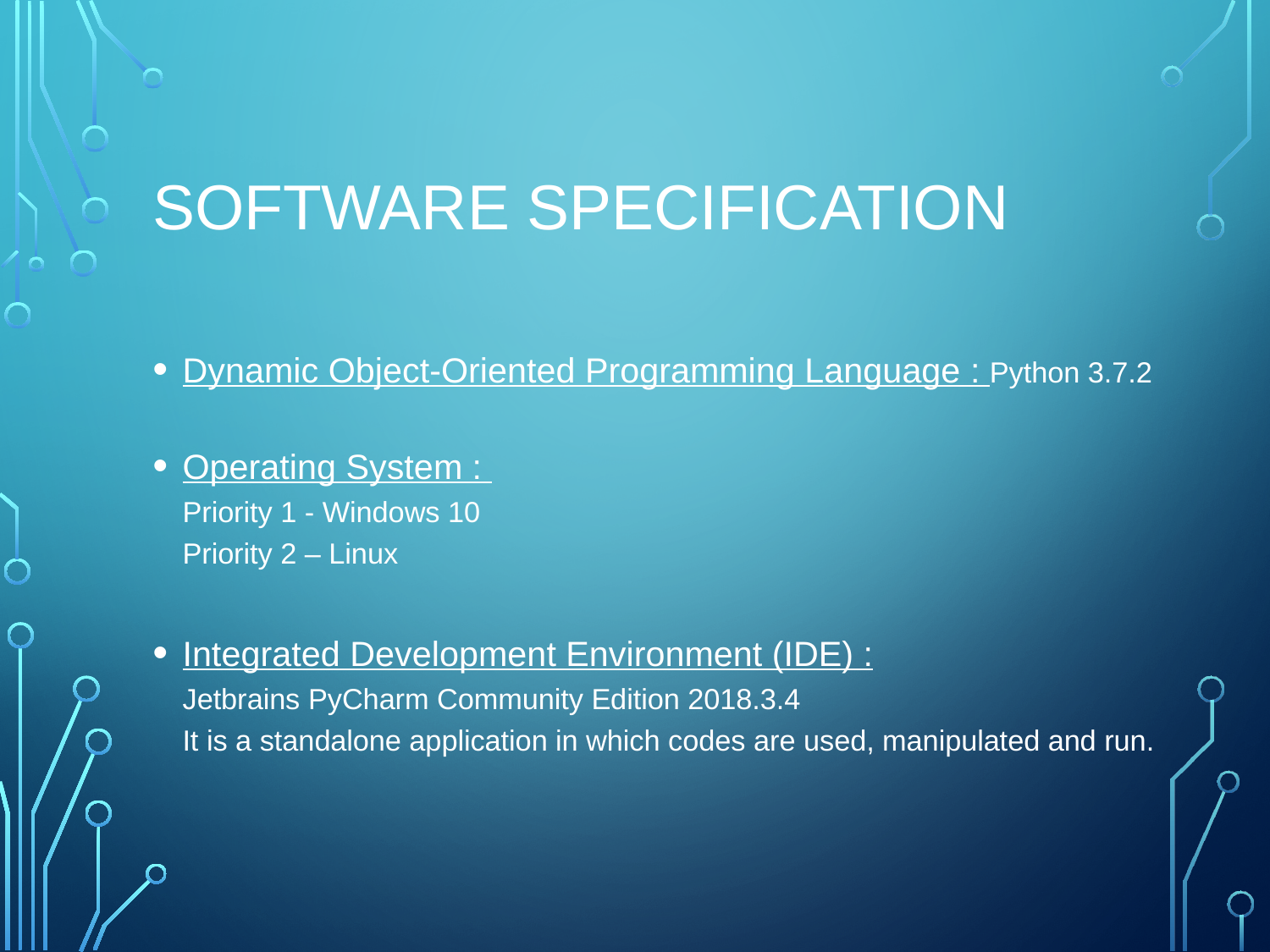

SOFTWARE SPECIFICATION
Dynamic Object-Oriented Programming Language : Python 3.7.2
Operating System :
Priority 1 - Windows 10
Priority 2 – Linux
Integrated Development Environment (IDE) :
Jetbrains PyCharm Community Edition 2018.3.4
It is a standalone application in which codes are used, manipulated and run.